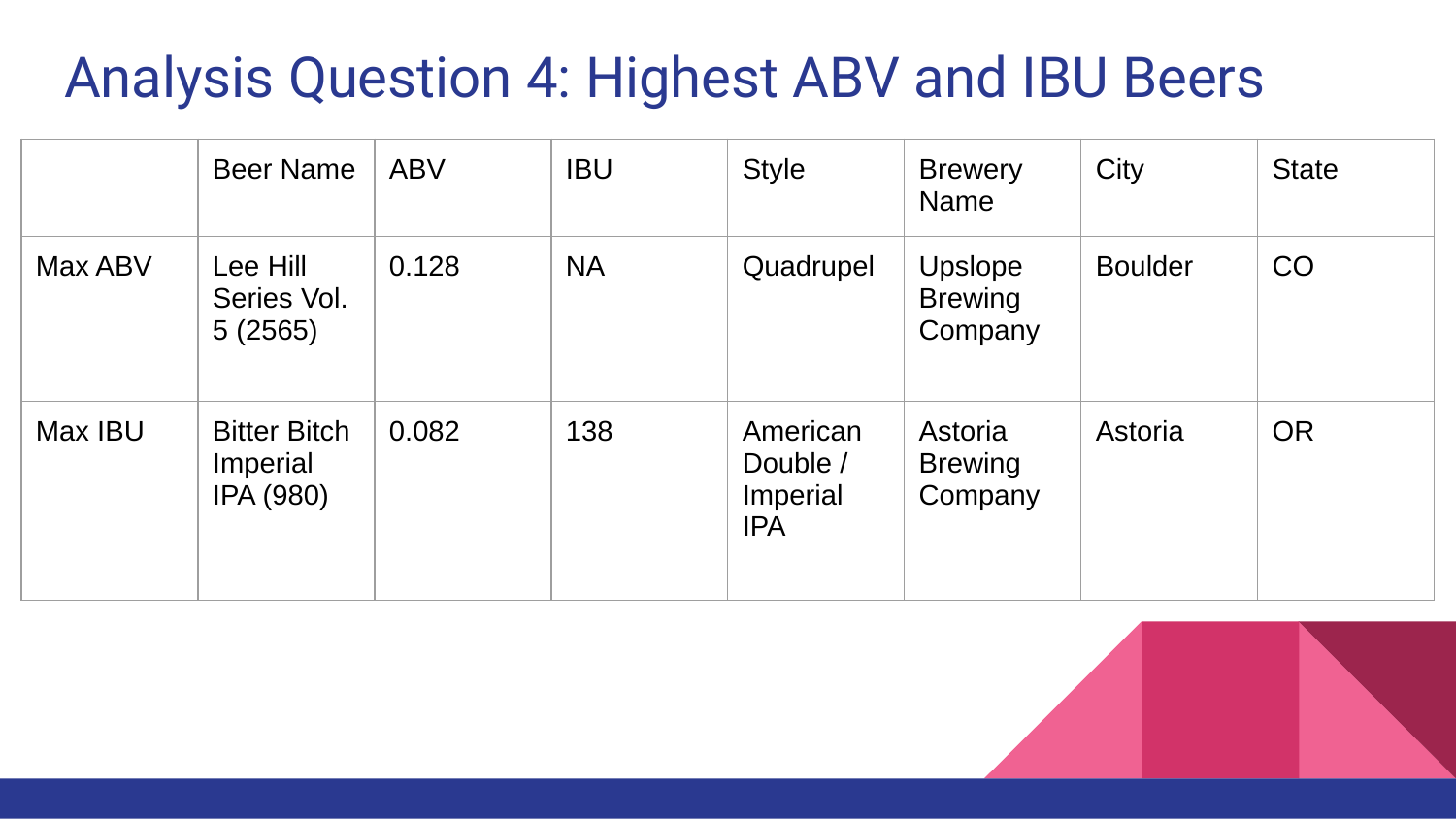

# Analysis Question 4: Highest ABV and IBU Beers
|  | Beer Name | ABV | IBU | Style | Brewery Name | City | State |
| --- | --- | --- | --- | --- | --- | --- | --- |
| Max ABV | Lee Hill Series Vol. 5 (2565) | 0.128 | NA | Quadrupel | Upslope Brewing Company | Boulder | CO |
| Max IBU | Bitter Bitch Imperial IPA (980) | 0.082 | 138 | American Double / Imperial IPA | Astoria Brewing Company | Astoria | OR |